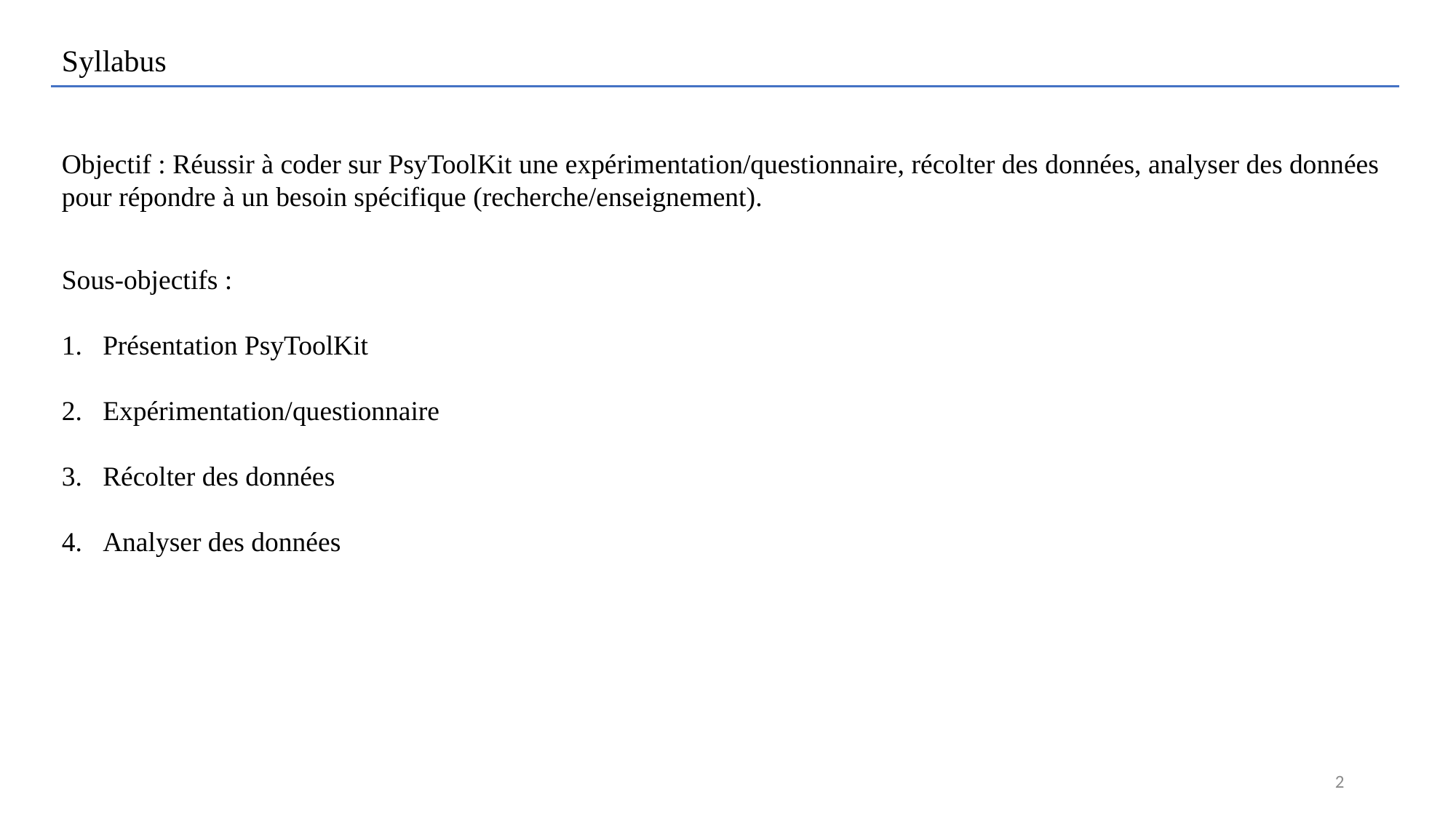

Syllabus
Objectif : Réussir à coder sur PsyToolKit une expérimentation/questionnaire, récolter des données, analyser des données pour répondre à un besoin spécifique (recherche/enseignement).
Sous-objectifs :
Présentation PsyToolKit
Expérimentation/questionnaire
Récolter des données
Analyser des données
2